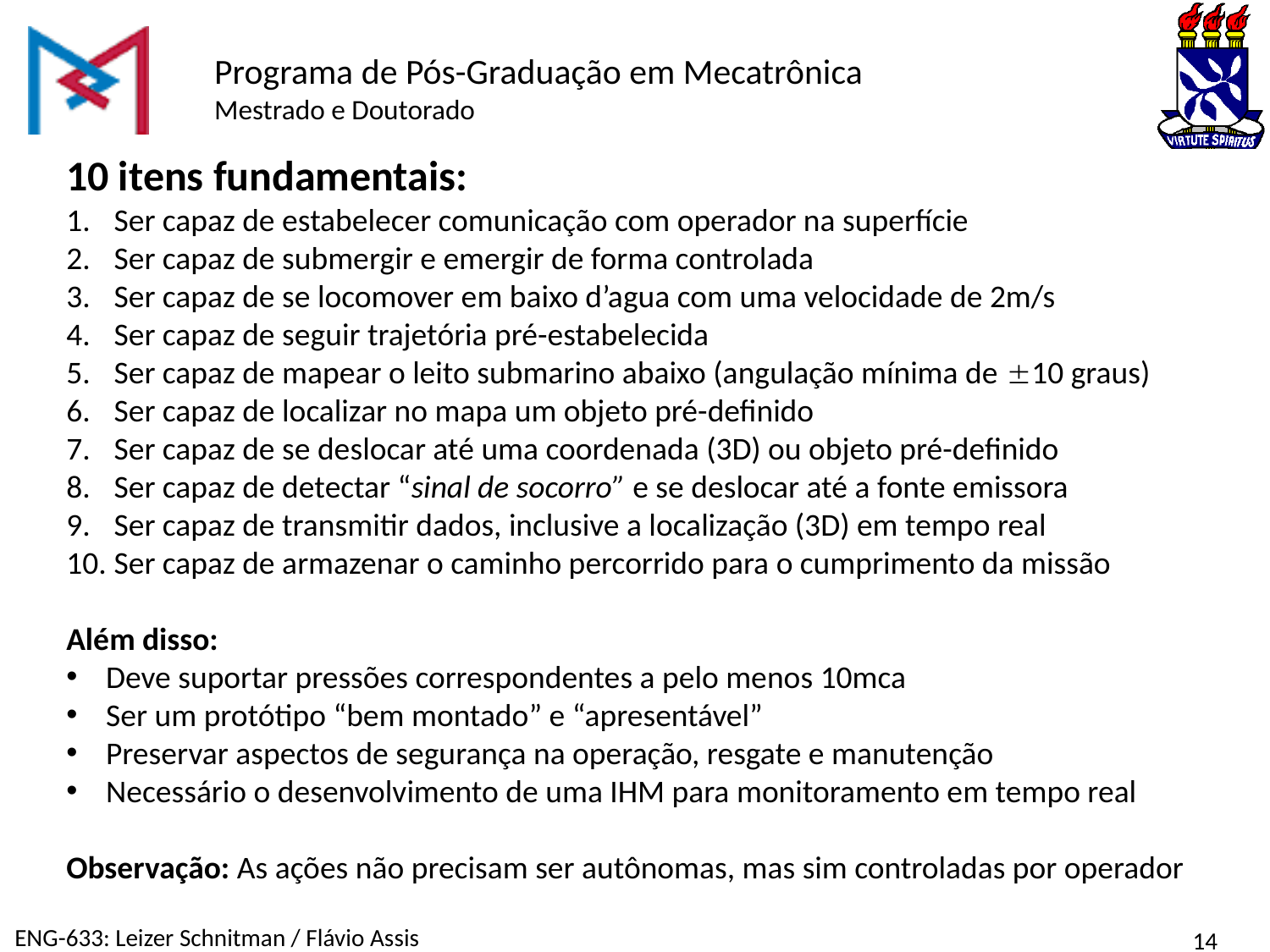

10 itens fundamentais:
Ser capaz de estabelecer comunicação com operador na superfície
Ser capaz de submergir e emergir de forma controlada
Ser capaz de se locomover em baixo d’agua com uma velocidade de 2m/s
Ser capaz de seguir trajetória pré-estabelecida
Ser capaz de mapear o leito submarino abaixo (angulação mínima de ±10 graus)
Ser capaz de localizar no mapa um objeto pré-definido
Ser capaz de se deslocar até uma coordenada (3D) ou objeto pré-definido
Ser capaz de detectar “sinal de socorro” e se deslocar até a fonte emissora
Ser capaz de transmitir dados, inclusive a localização (3D) em tempo real
Ser capaz de armazenar o caminho percorrido para o cumprimento da missão

Além disso:
Deve suportar pressões correspondentes a pelo menos 10mca
Ser um protótipo “bem montado” e “apresentável”
Preservar aspectos de segurança na operação, resgate e manutenção
Necessário o desenvolvimento de uma IHM para monitoramento em tempo real

Observação: As ações não precisam ser autônomas, mas sim controladas por operador